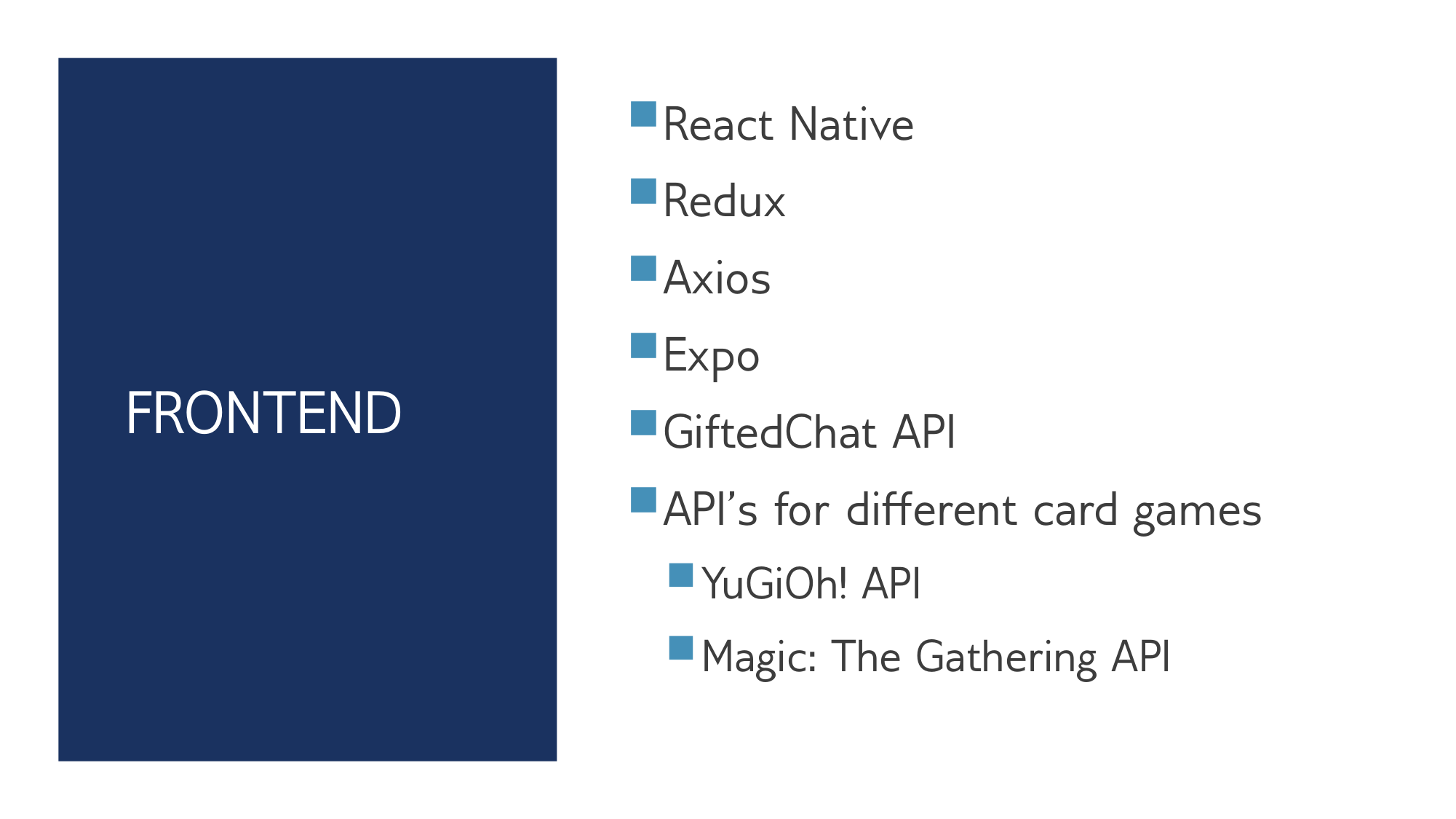

React Native
Redux
Axios
Expo
GiftedChat API
API’s for different card games
YuGiOh! API
Magic: The Gathering API

# FRONTEND